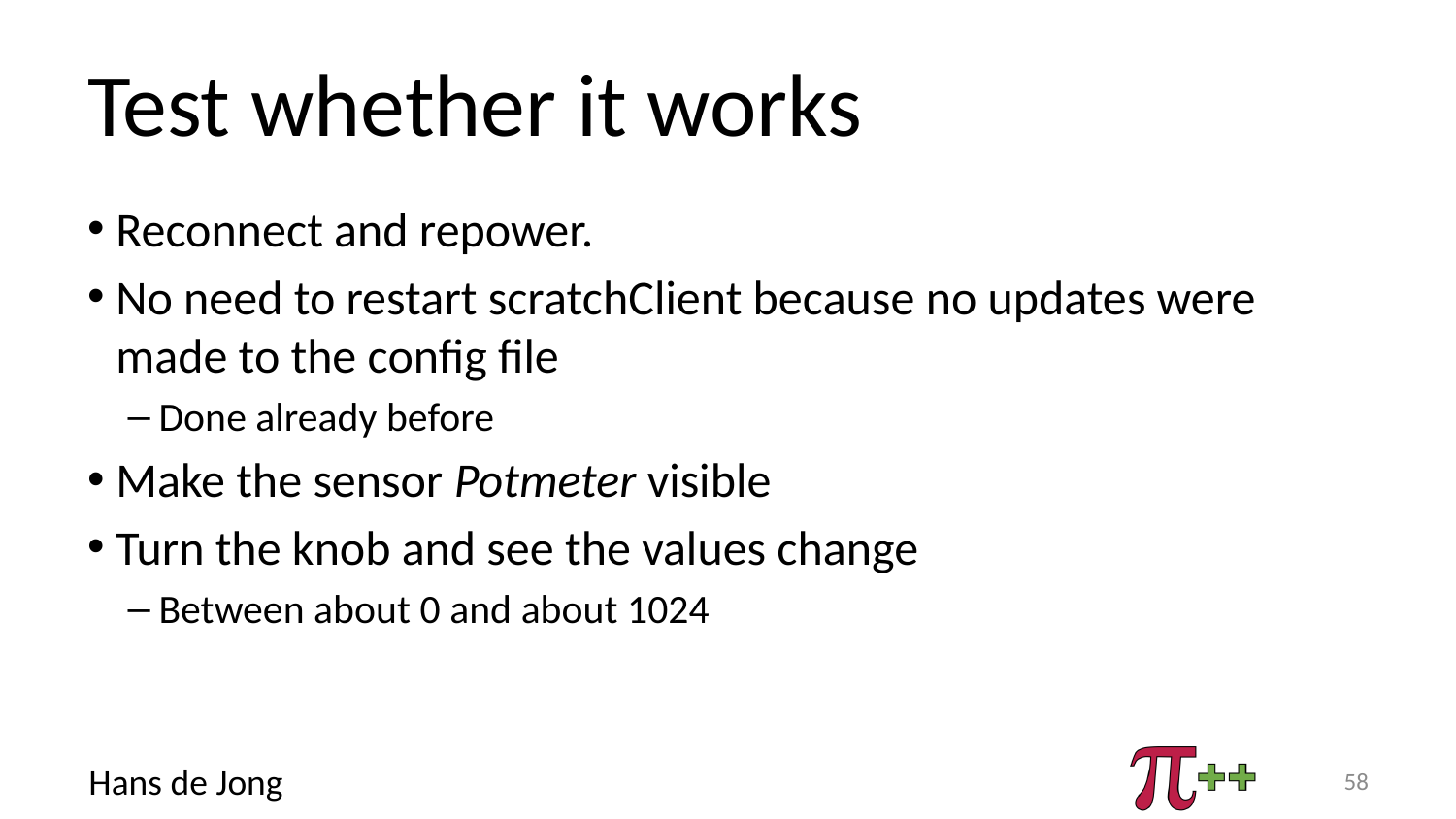

# Test whether it works
Reconnect and repower.
No need to restart scratchClient because no updates were made to the config file
Done already before
Make the sensor Potmeter visible
Turn the knob and see the values change
Between about 0 and about 1024
58